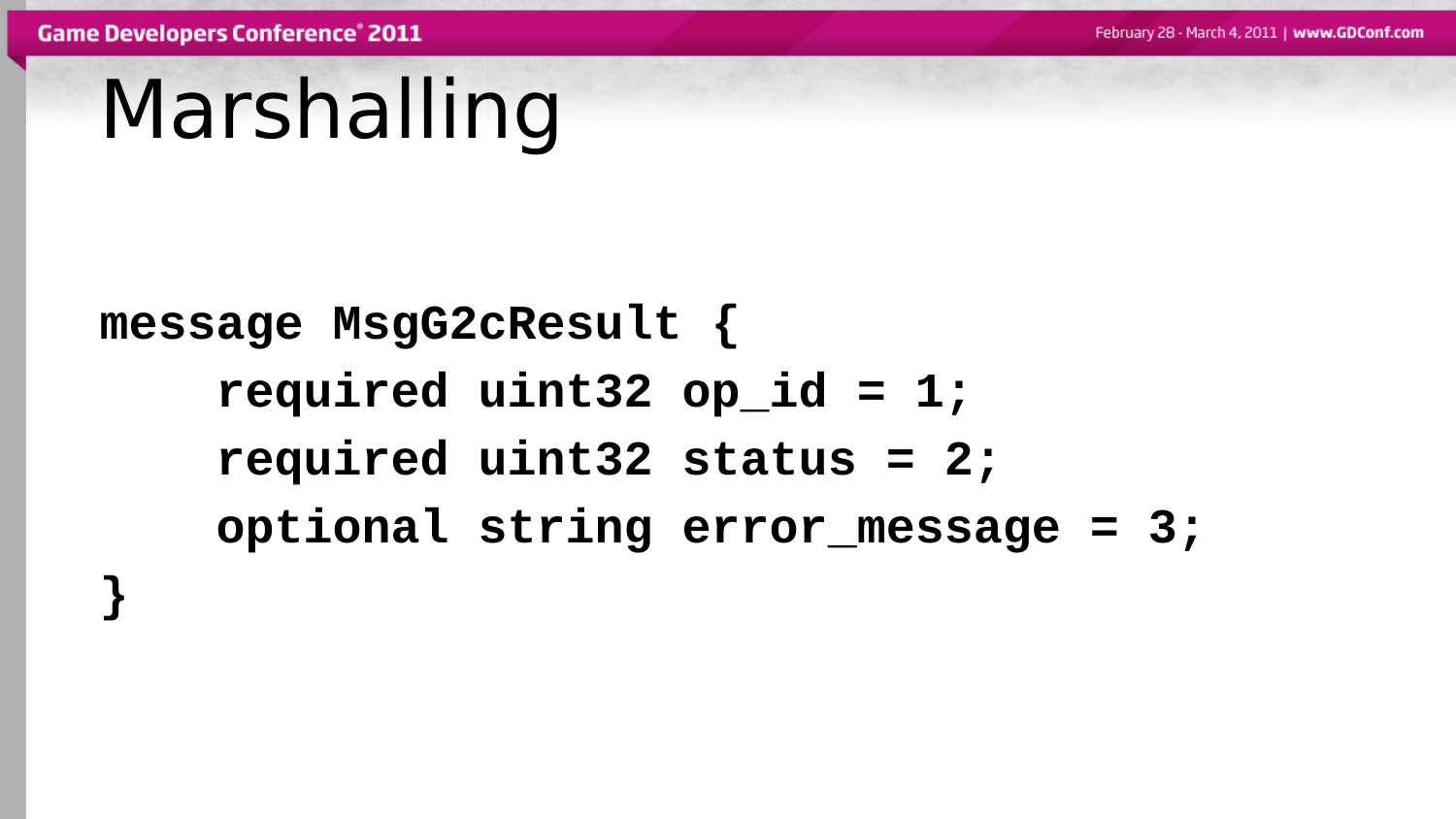

# Marshalling

message MsgG2cResult {
    required uint32 op_id = 1;
    required uint32 status = 2;
    optional string error_message = 3;
}